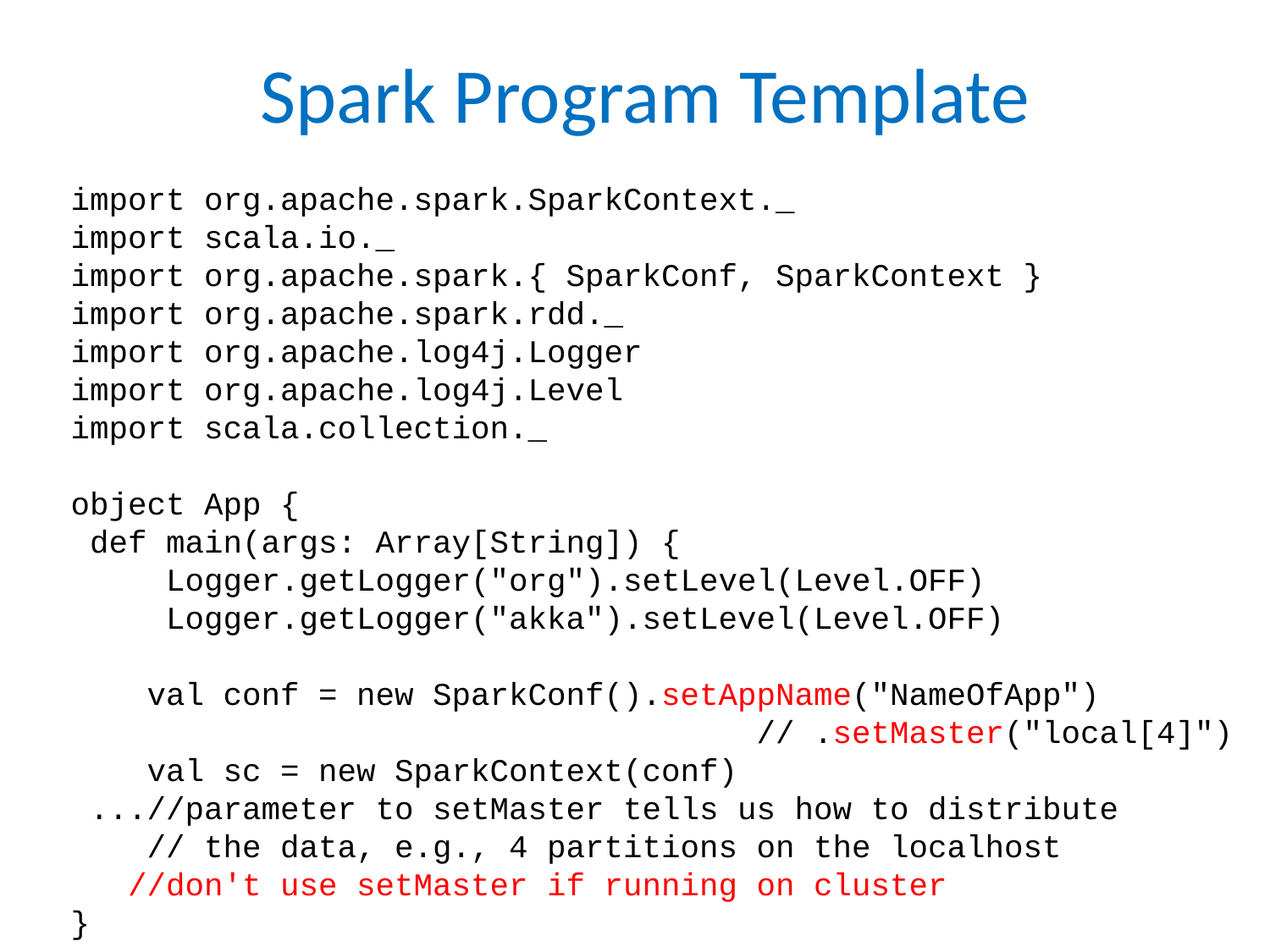

# Spark Program Template
import org.apache.spark.SparkContext._
import scala.io._
import org.apache.spark.{ SparkConf, SparkContext }
import org.apache.spark.rdd._
import org.apache.log4j.Logger
import org.apache.log4j.Level
import scala.collection._

object App {
 def main(args: Array[String]) {
     Logger.getLogger("org").setLevel(Level.OFF)
     Logger.getLogger("akka").setLevel(Level.OFF)

    val conf = new SparkConf().setAppName("NameOfApp")
                                    // .setMaster("local[4]")
    val sc = new SparkContext(conf)
 ...//parameter to setMaster tells us how to distribute
    // the data, e.g., 4 partitions on the localhost
   //don't use setMaster if running on cluster
}